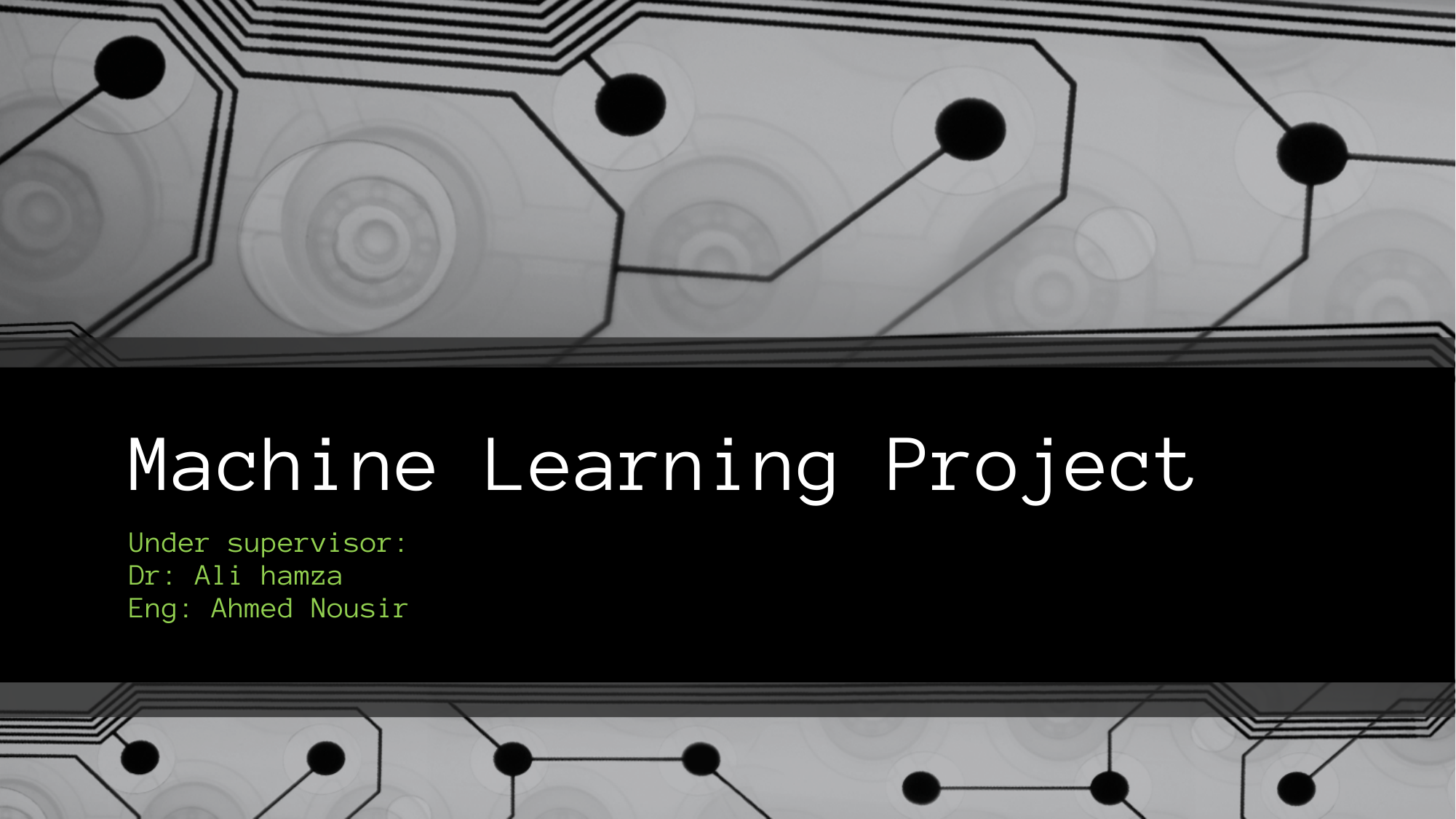

# Machine Learning Project
Under supervisor:
Dr: Ali hamza
Eng: Ahmed Nousir